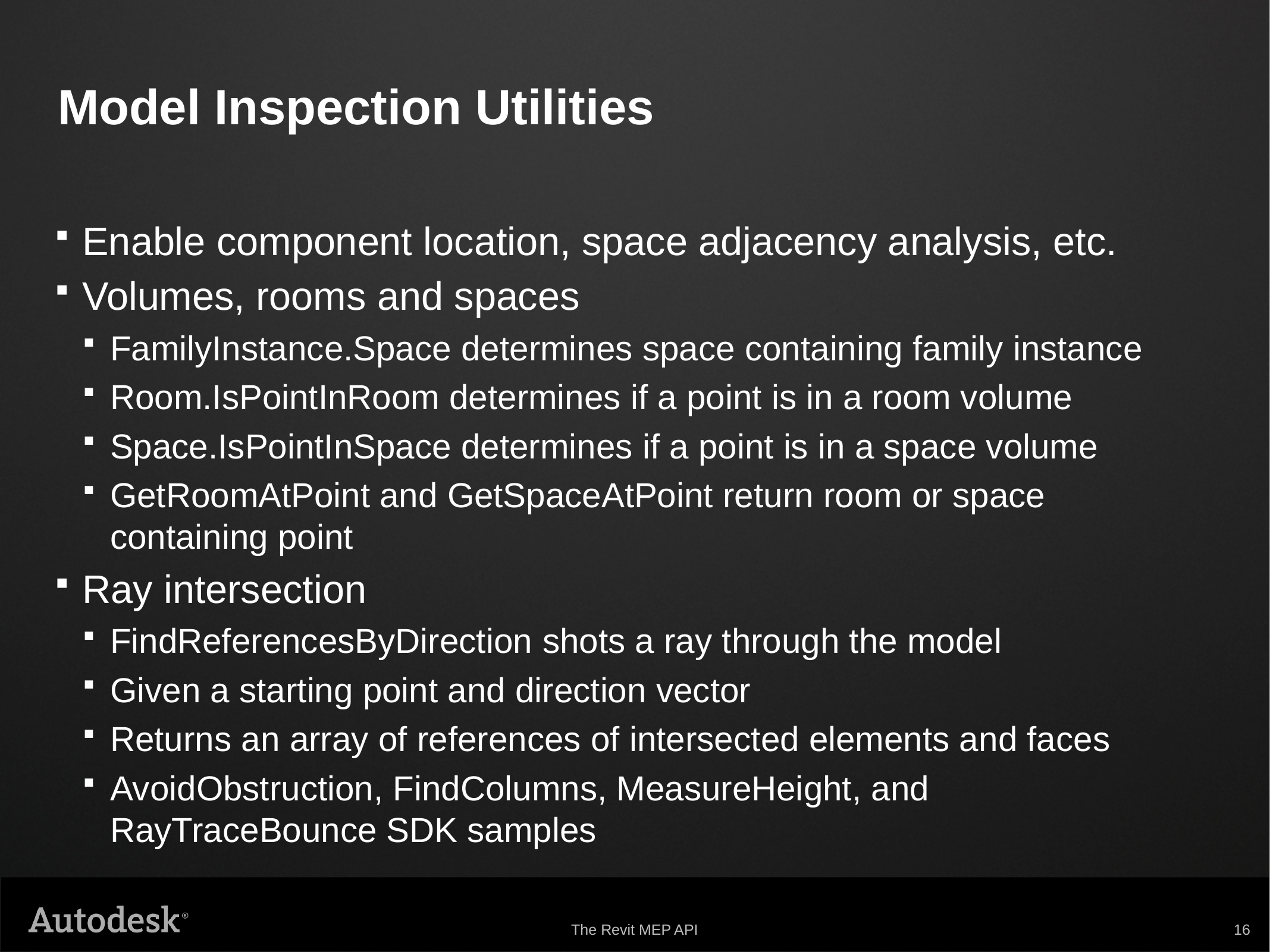

# Model Inspection Utilities
Enable component location, space adjacency analysis, etc.
Volumes, rooms and spaces
FamilyInstance.Space determines space containing family instance
Room.IsPointInRoom determines if a point is in a room volume
Space.IsPointInSpace determines if a point is in a space volume
GetRoomAtPoint and GetSpaceAtPoint return room or space containing point
Ray intersection
FindReferencesByDirection shots a ray through the model
Given a starting point and direction vector
Returns an array of references of intersected elements and faces
AvoidObstruction, FindColumns, MeasureHeight, and RayTraceBounce SDK samples
The Revit MEP API
16